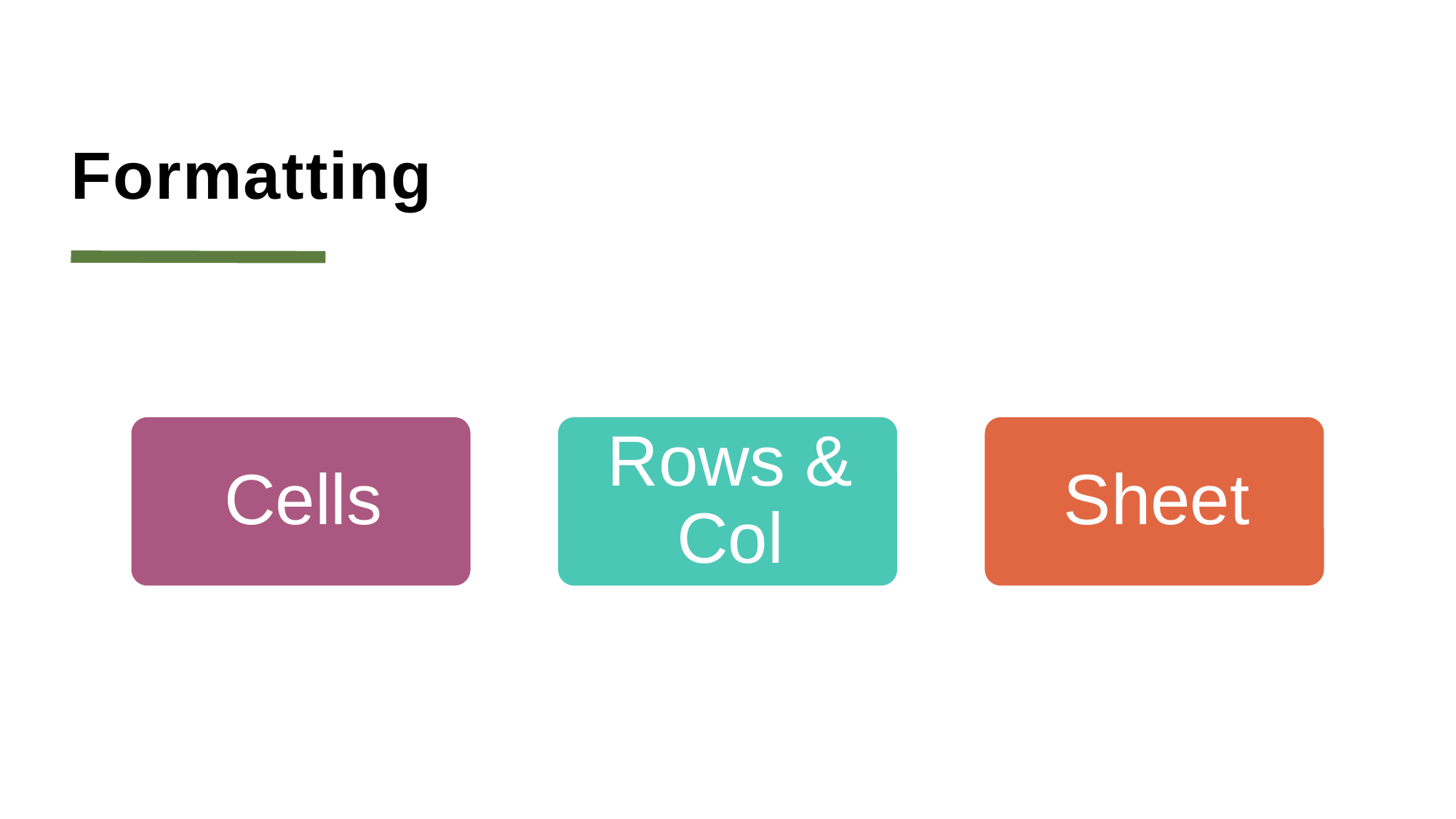

# Formatting
Cells
Rows & Col
Sheet